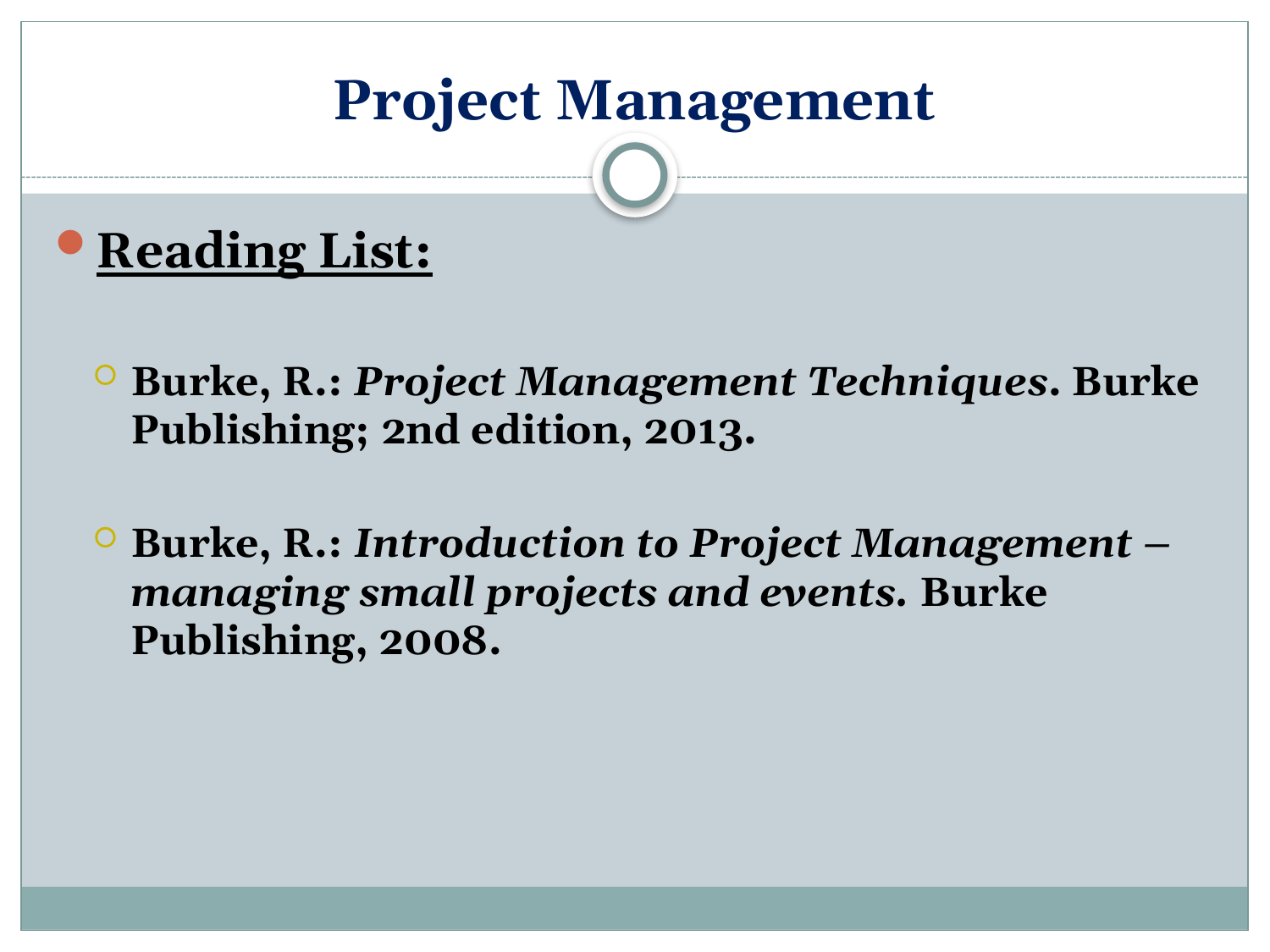

# Project Management
Reading List:

Burke, R.: Project Management Techniques. Burke Publishing; 2nd edition, 2013.

Burke, R.: Introduction to Project Management – managing small projects and events. Burke Publishing, 2008.